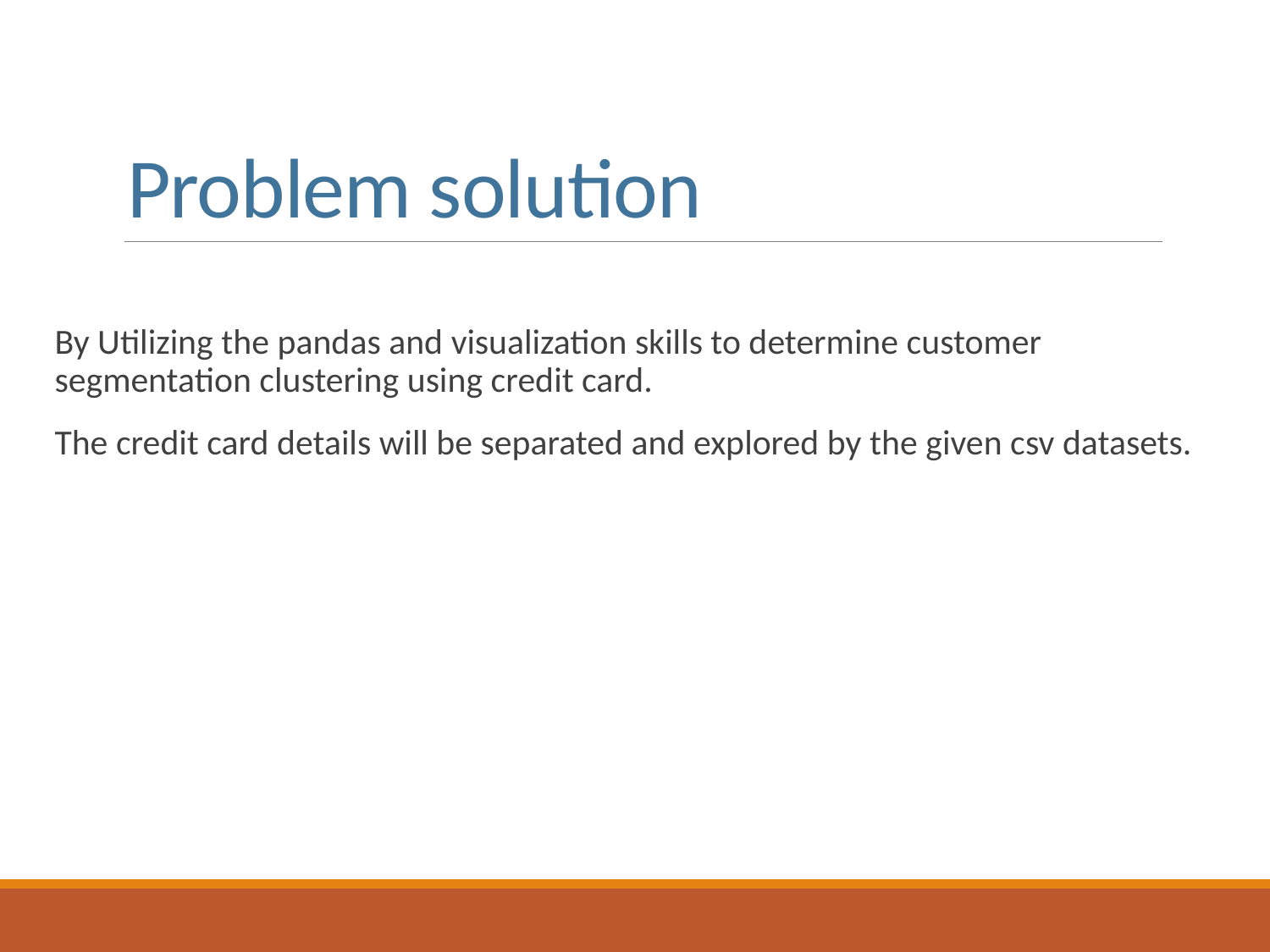

# Problem solution
By Utilizing the pandas and visualization skills to determine customer segmentation clustering using credit card.
The credit card details will be separated and explored by the given csv datasets.